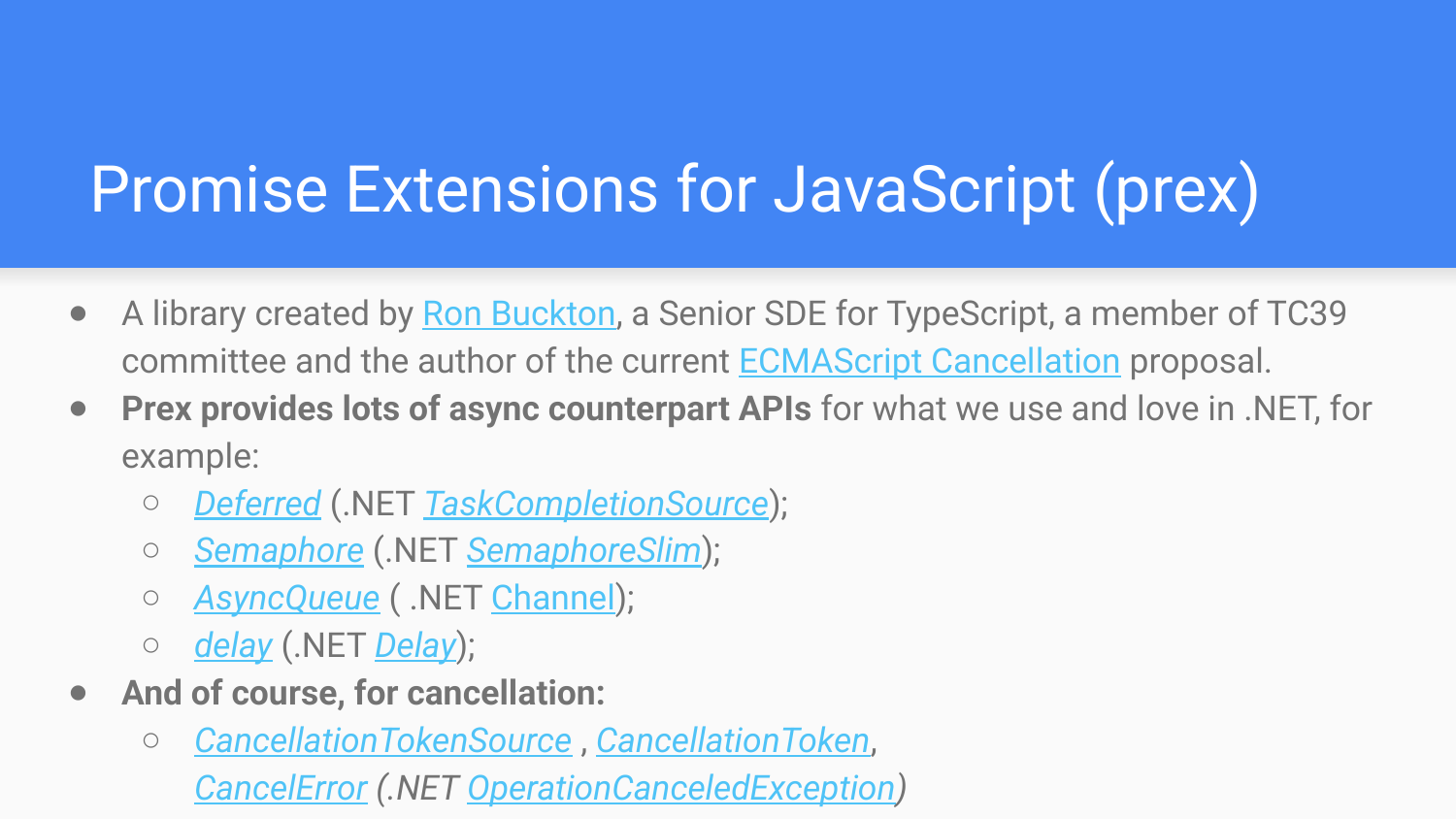

# Promise Extensions for JavaScript (prex)
A library created by Ron Buckton, a Senior SDE for TypeScript, a member of TC39 committee and the author of the current ECMAScript Cancellation proposal.
Prex provides lots of async counterpart APIs for what we use and love in .NET, for example:
Deferred (.NET TaskCompletionSource);
Semaphore (.NET SemaphoreSlim);
AsyncQueue ( .NET Channel);
delay (.NET Delay);
And of course, for cancellation:
CancellationTokenSource , CancellationToken,
CancelError (.NET OperationCanceledException)